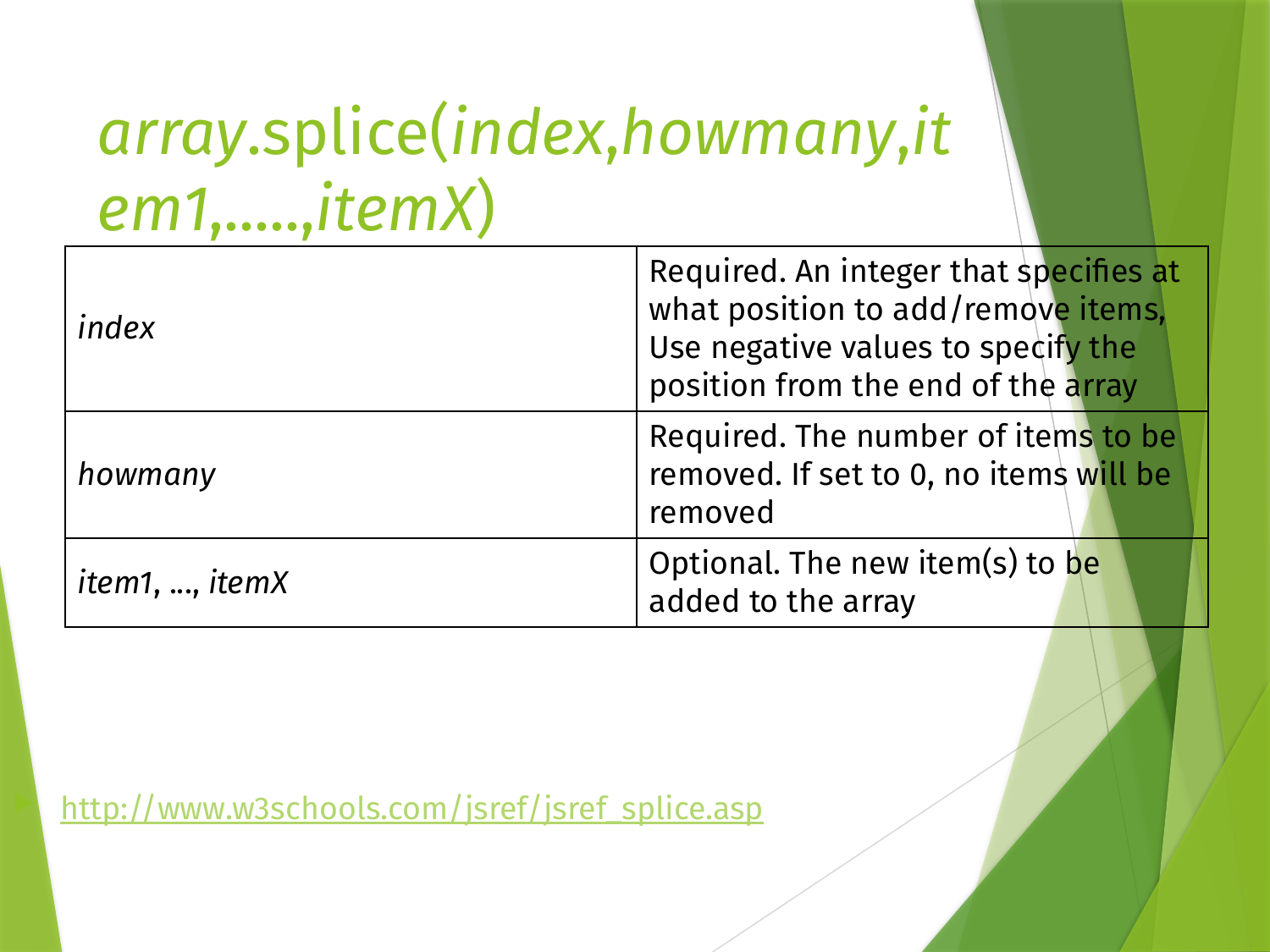

# array.splice(index,howmany,item1,.....,itemX)
| index | Required. An integer that specifies at what position to add/remove items, Use negative values to specify the position from the end of the array |
| --- | --- |
| howmany | Required. The number of items to be removed. If set to 0, no items will be removed |
| item1, ..., itemX | Optional. The new item(s) to be added to the array |

http://www.w3schools.com/jsref/jsref_splice.asp